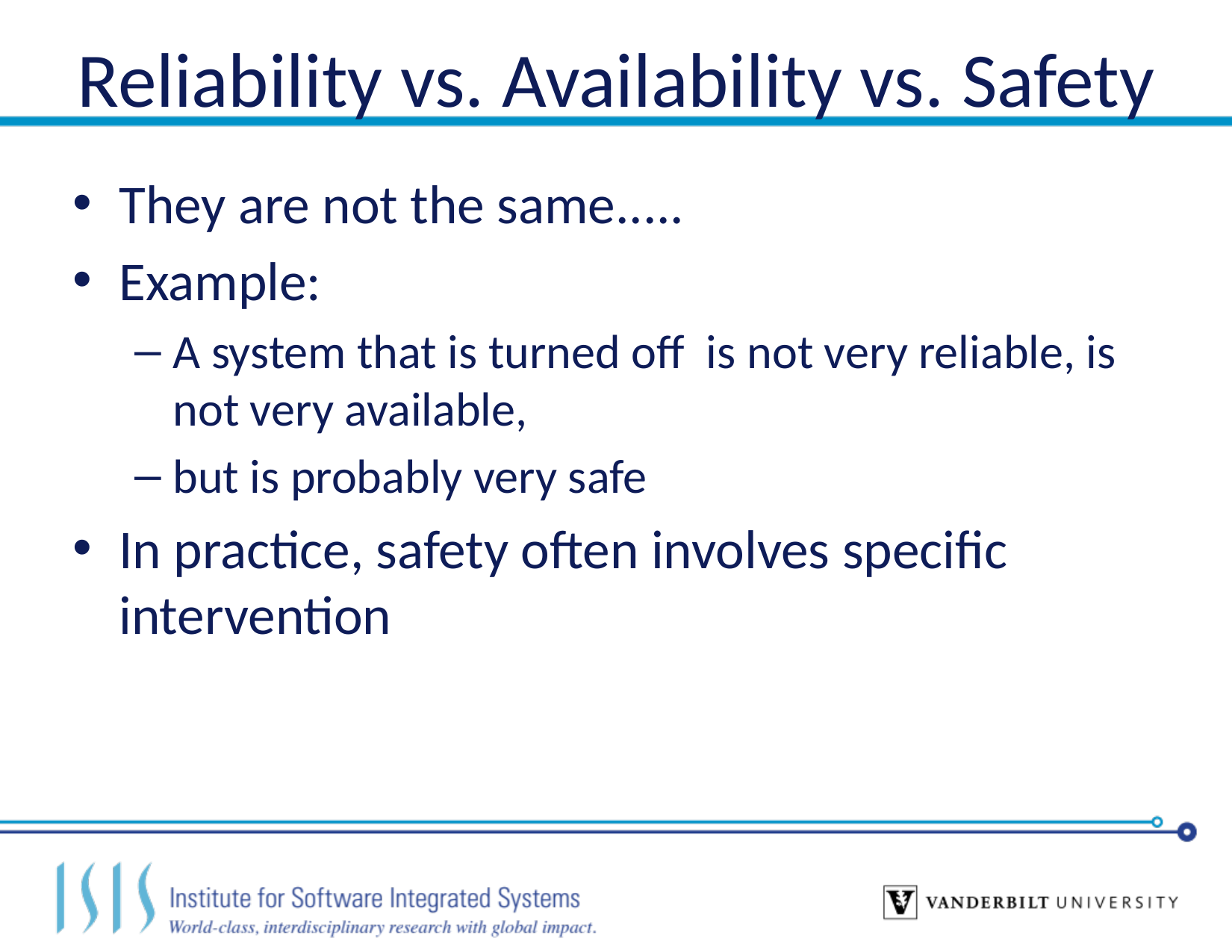

# Reliability vs. Availability vs. Safety
They are not the same.....
Example:
A system that is turned off  is not very reliable, is not very available,
but is probably very safe
In practice, safety often involves specific  intervention